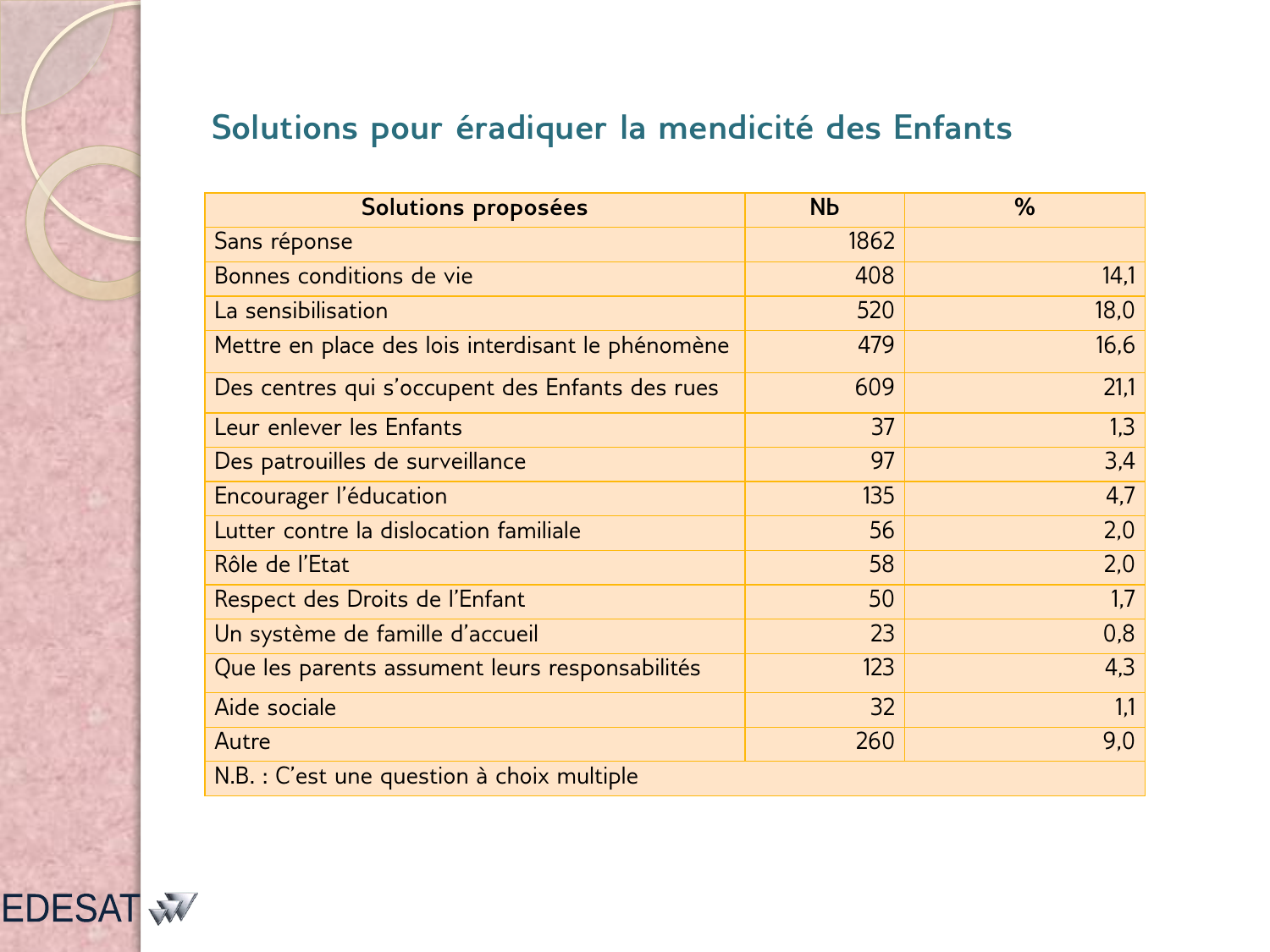

# Solutions pour éradiquer la mendicité des Enfants
| Solutions proposées | Nb | % |
| --- | --- | --- |
| Sans réponse | 1862 |  |
| Bonnes conditions de vie | 408 | 14,1 |
| La sensibilisation | 520 | 18,0 |
| Mettre en place des lois interdisant le phénomène | 479 | 16,6 |
| Des centres qui s’occupent des Enfants des rues | 609 | 21,1 |
| Leur enlever les Enfants | 37 | 1,3 |
| Des patrouilles de surveillance | 97 | 3,4 |
| Encourager l’éducation | 135 | 4,7 |
| Lutter contre la dislocation familiale | 56 | 2,0 |
| Rôle de l’Etat | 58 | 2,0 |
| Respect des Droits de l’Enfant | 50 | 1,7 |
| Un système de famille d’accueil | 23 | 0,8 |
| Que les parents assument leurs responsabilités | 123 | 4,3 |
| Aide sociale | 32 | 1,1 |
| Autre | 260 | 9,0 |
| N.B. : C’est une question à choix multiple |  |  |